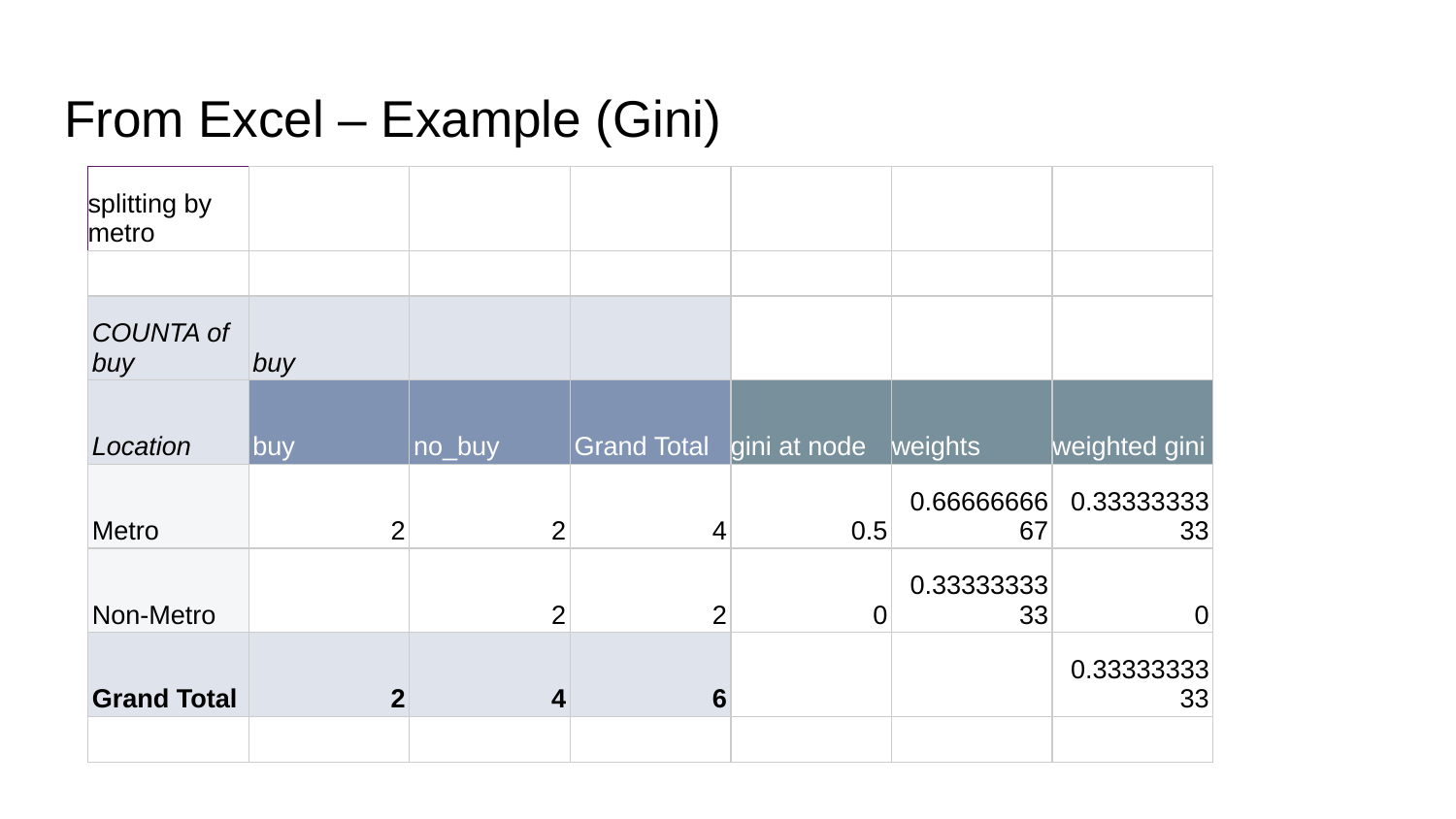

# From Excel – Example (Gini)
| splitting by metro |  |  |  |  |  |  |
| --- | --- | --- | --- | --- | --- | --- |
|  |  |  |  |  |  |  |
| COUNTA of buy | buy |  |  |  |  |  |
| Location | buy | no\_buy | Grand Total | gini at node | weights | weighted gini |
| Metro | 2 | 2 | 4 | 0.5 | 0.6666666667 | 0.3333333333 |
| Non-Metro |  | 2 | 2 | 0 | 0.3333333333 | 0 |
| Grand Total | 2 | 4 | 6 |  |  | 0.3333333333 |
|  |  |  |  |  |  |  |